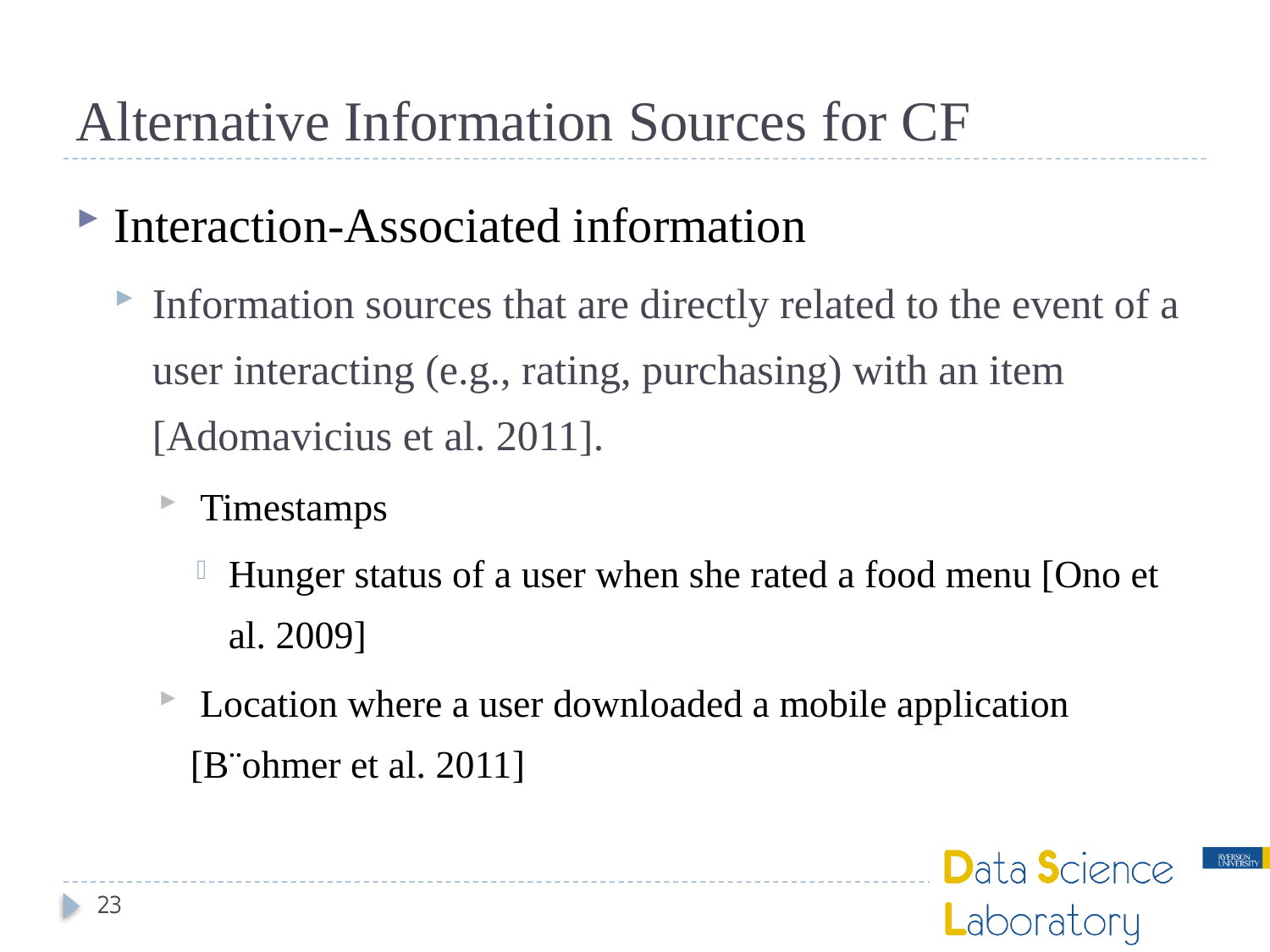

# Alternative Information Sources for CF
Interaction-Associated information
Information sources that are directly related to the event of a user interacting (e.g., rating, purchasing) with an item [Adomavicius et al. 2011].
 Timestamps
Hunger status of a user when she rated a food menu [Ono et al. 2009]
 Location where a user downloaded a mobile application [B¨ohmer et al. 2011]

23